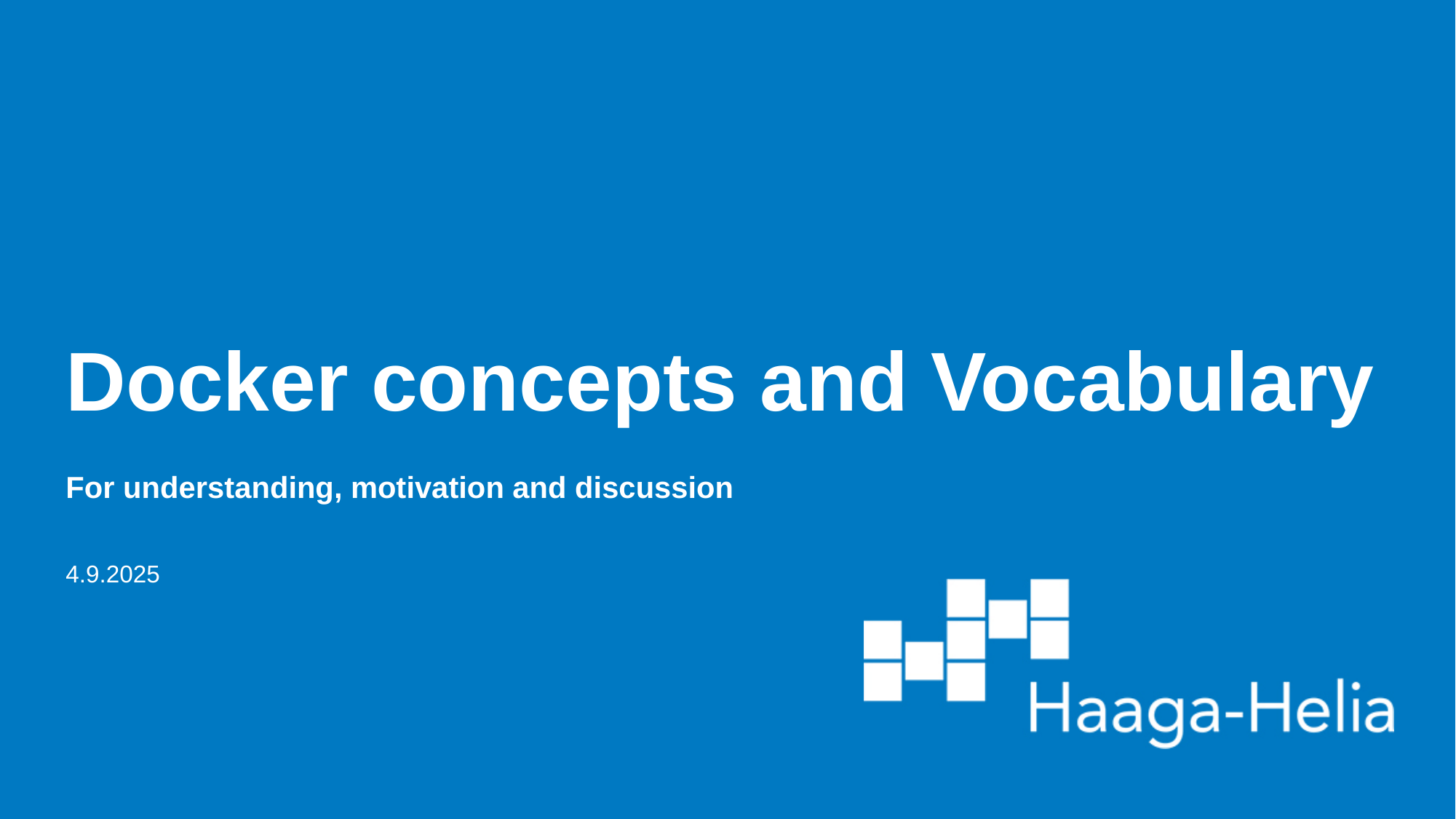

# Docker concepts and Vocabulary
For understanding, motivation and discussion
4.9.2025